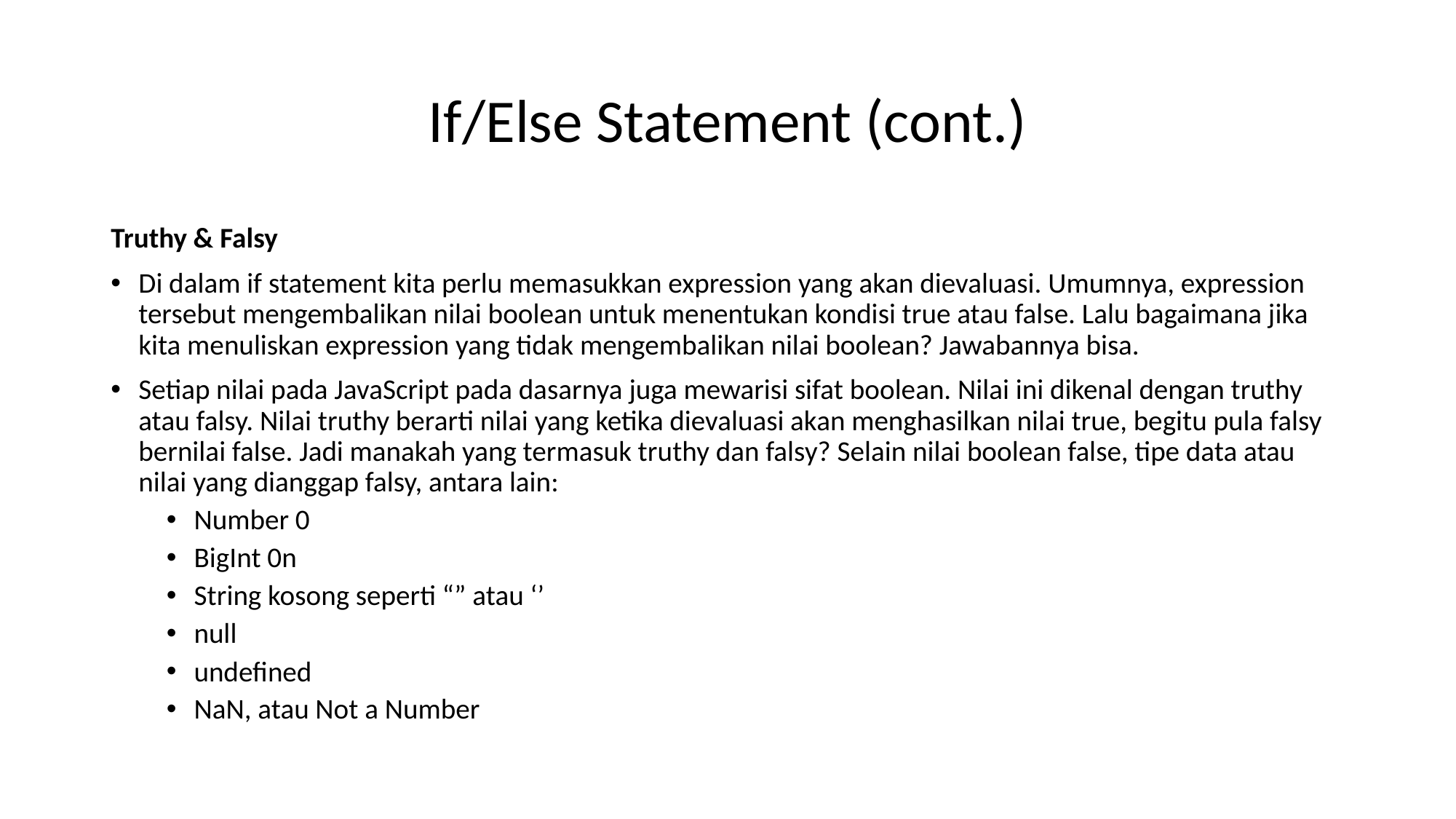

# If/Else Statement (cont.)
Truthy & Falsy
Di dalam if statement kita perlu memasukkan expression yang akan dievaluasi. Umumnya, expression tersebut mengembalikan nilai boolean untuk menentukan kondisi true atau false. Lalu bagaimana jika kita menuliskan expression yang tidak mengembalikan nilai boolean? Jawabannya bisa.
Setiap nilai pada JavaScript pada dasarnya juga mewarisi sifat boolean. Nilai ini dikenal dengan truthy atau falsy. Nilai truthy berarti nilai yang ketika dievaluasi akan menghasilkan nilai true, begitu pula falsy bernilai false. Jadi manakah yang termasuk truthy dan falsy? Selain nilai boolean false, tipe data atau nilai yang dianggap falsy, antara lain:
Number 0
BigInt 0n
String kosong seperti “” atau ‘’
null
undefined
NaN, atau Not a Number